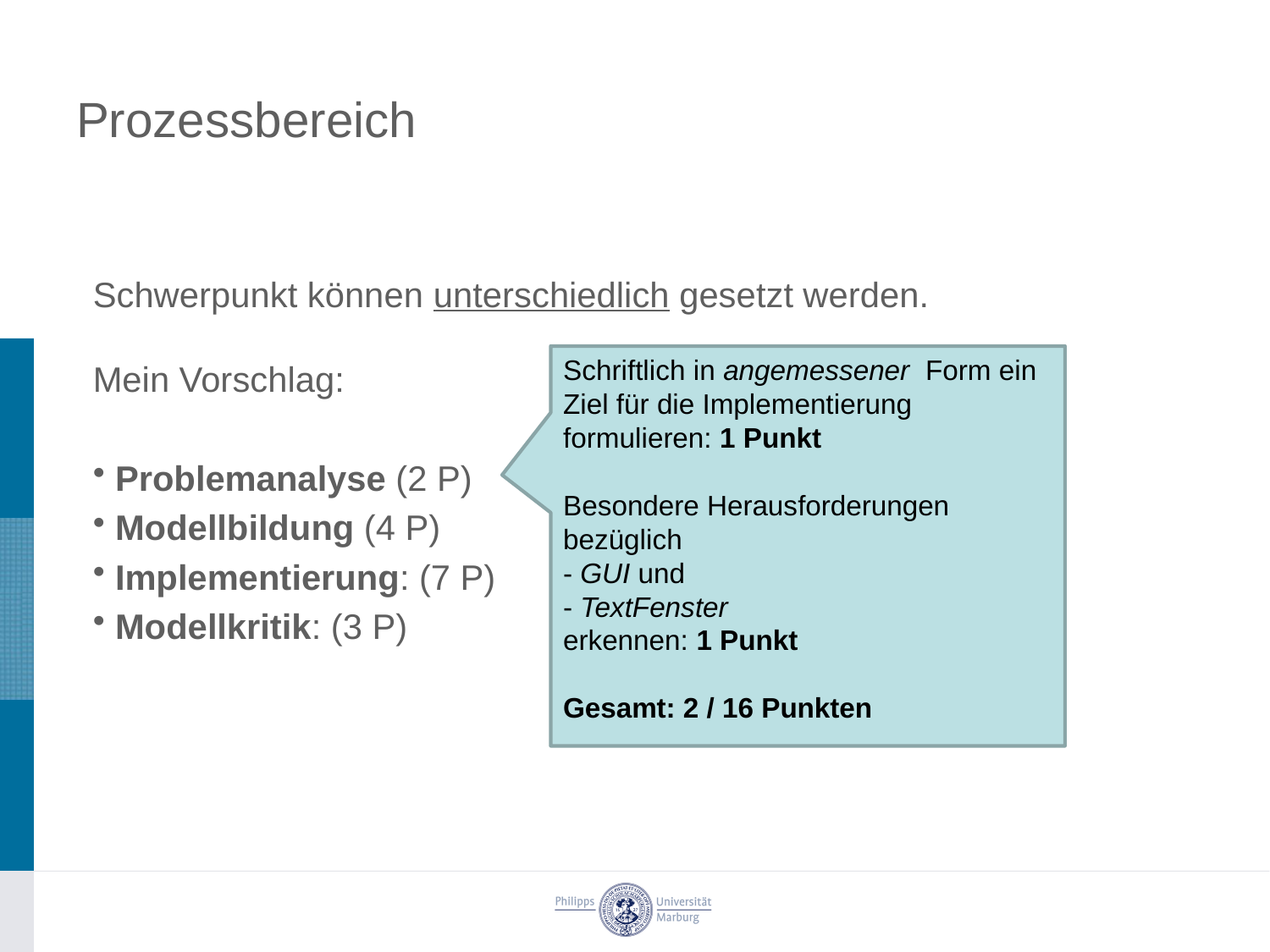

# Prozessbereich
Schwerpunkt können unterschiedlich gesetzt werden.
Mein Vorschlag:

Problemanalyse (2 P)
Modellbildung (4 P)
Implementierung: (7 P)
Modellkritik: (3 P)
Schriftlich in angemessener  Form ein Ziel für die Implementierung formulieren: 1 Punkt

Besondere Herausforderungen bezüglich
- GUI und
- TextFenster
erkennen: 1 Punkt

Gesamt: 2 / 16 Punkten